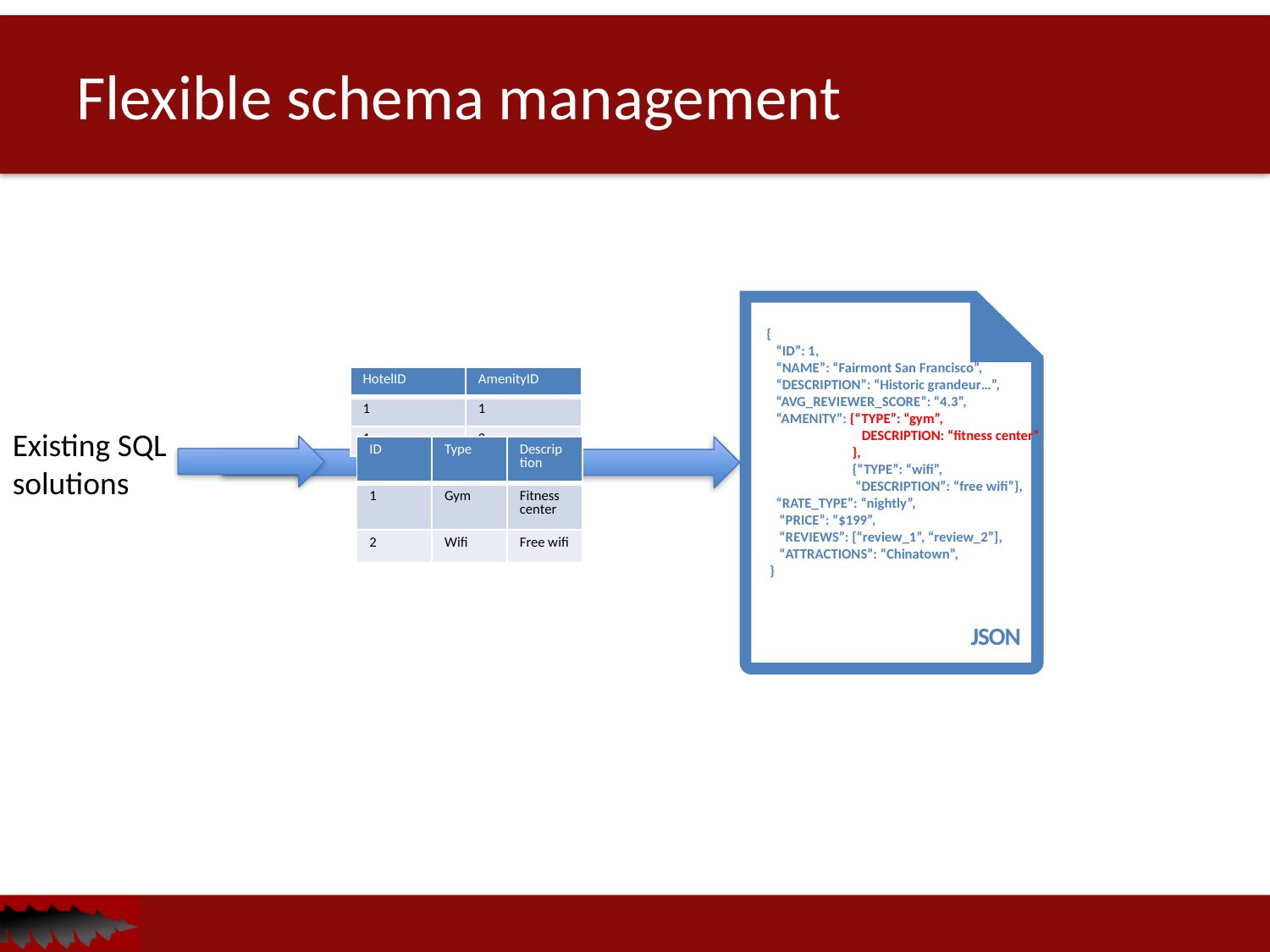

# Flexible schema management

 {
    “ID”: 1,
    “NAME”: “Fairmont San Francisco”,
    “DESCRIPTION”: “Historic grandeur…”,
    “AVG_REVIEWER_SCORE”: “4.3”,
    “AMENITY”: {“TYPE”: “gym”,
                               DESCRIPTION: “fitness center”
                            },
                            {“TYPE”: “wifi”,
                             “DESCRIPTION”: “free wifi”},
    “RATE_TYPE”: “nightly”,
     “PRICE”: “$199”,
     “REVIEWS”: [“review_1”, “review_2”],
     “ATTRACTIONS”: “Chinatown”,
  }
JSON
| HotelID | AmenityID |
| --- | --- |
| 1 | 1 |
| 1 | 2 |
Existing SQL solutions
X

| ID | Type | Description |
| --- | --- | --- |
| 1 | Gym | Fitness center |
| 2 | Wifi | Free wifi |